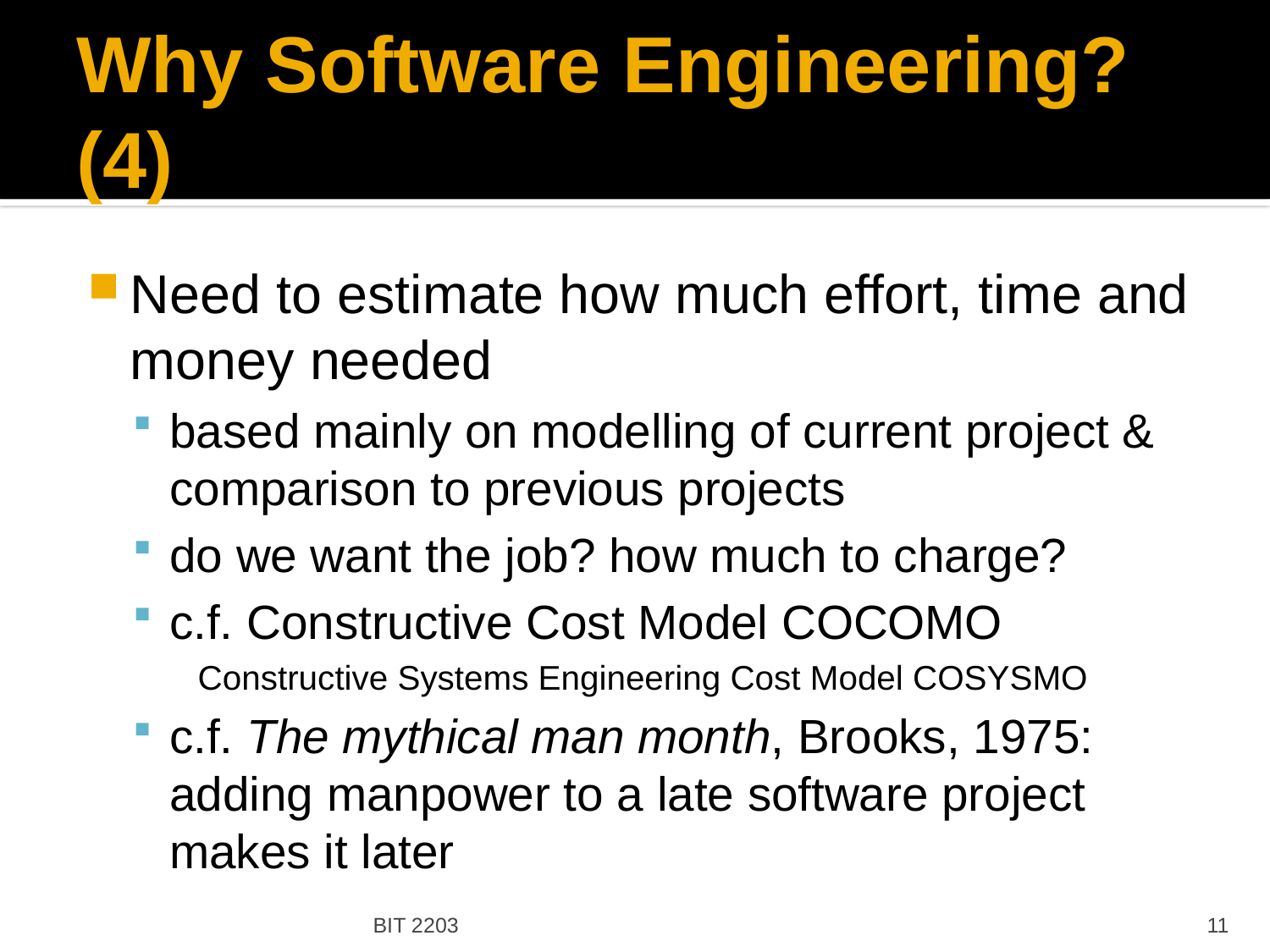

# Why Software Engineering?(4)
Need to estimate how much effort, time and money needed
based mainly on modelling of current project & comparison to previous projects
do we want the job? how much to charge?
c.f. Constructive Cost Model COCOMO
Constructive Systems Engineering Cost Model COSYSMO
c.f. The mythical man month, Brooks, 1975: adding manpower to a late software project makes it later
BIT 2203
11